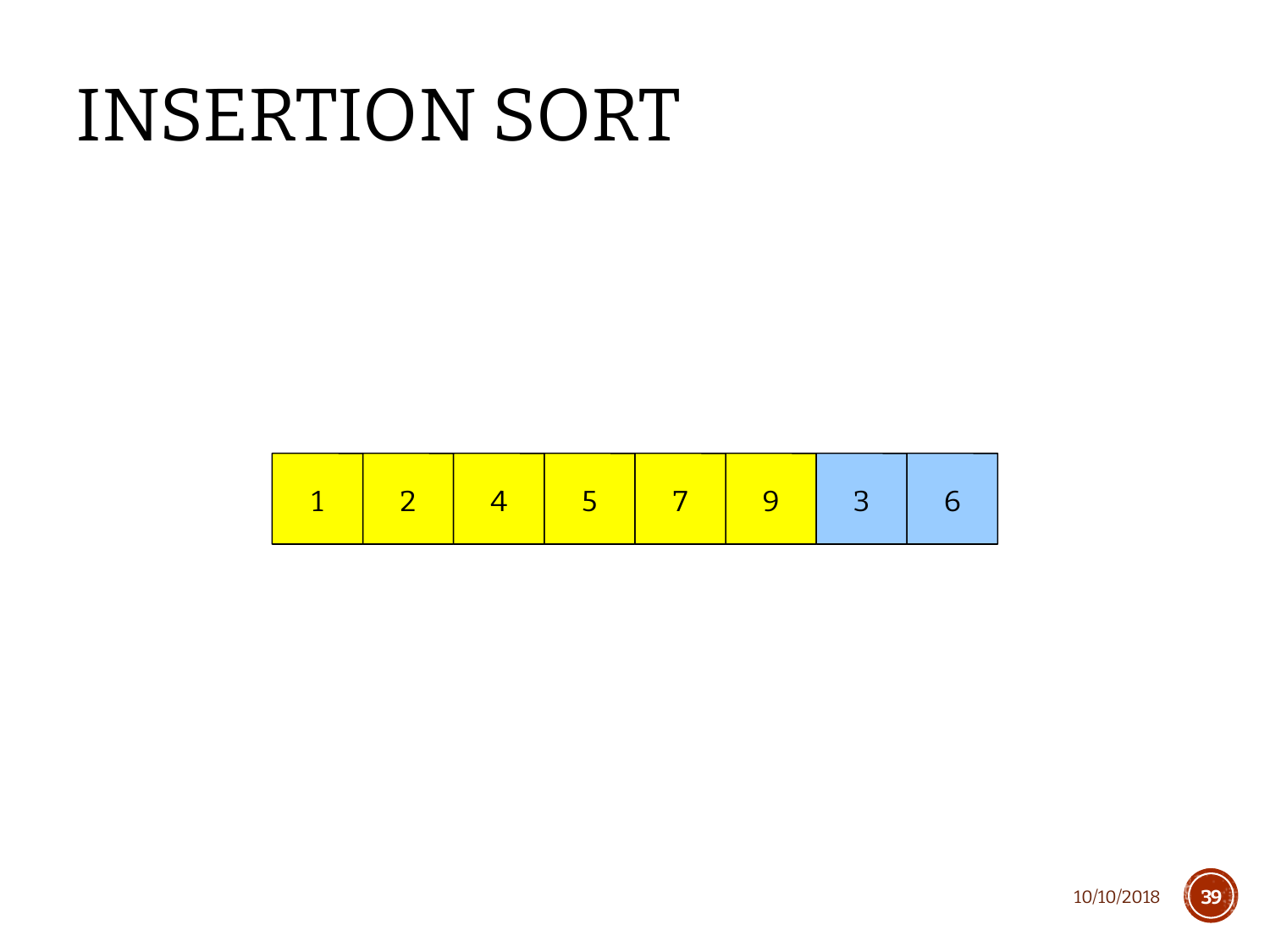

# Insertion Sort
1
2
4
5
7
9
3
6
10/10/2018
39